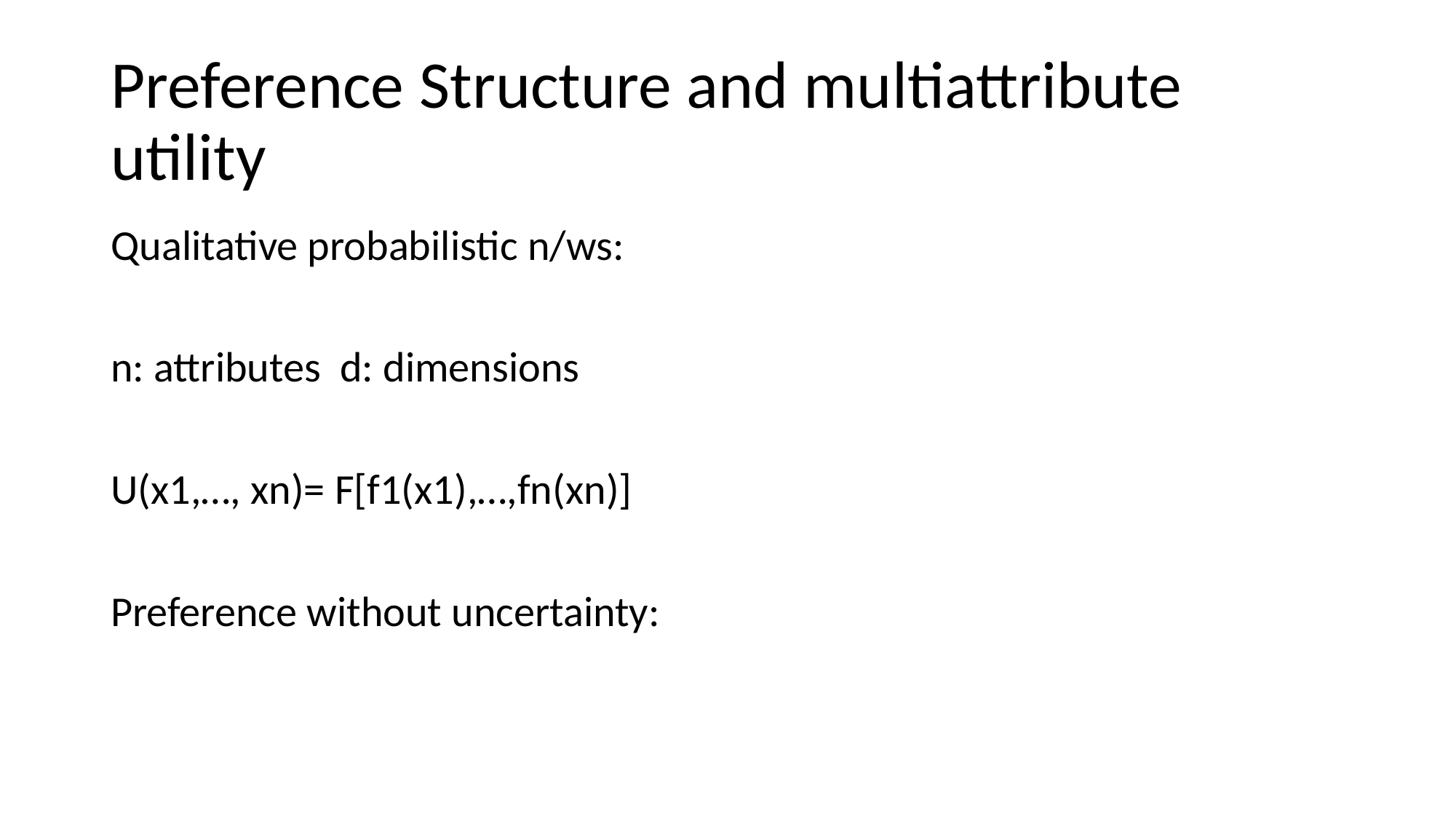

# Preference Structure and multiattribute utility
Qualitative probabilistic n/ws:

n: attributes  d: dimensions

U(x1,…, xn)= F[f1(x1),…,fn(xn)]

Preference without uncertainty: